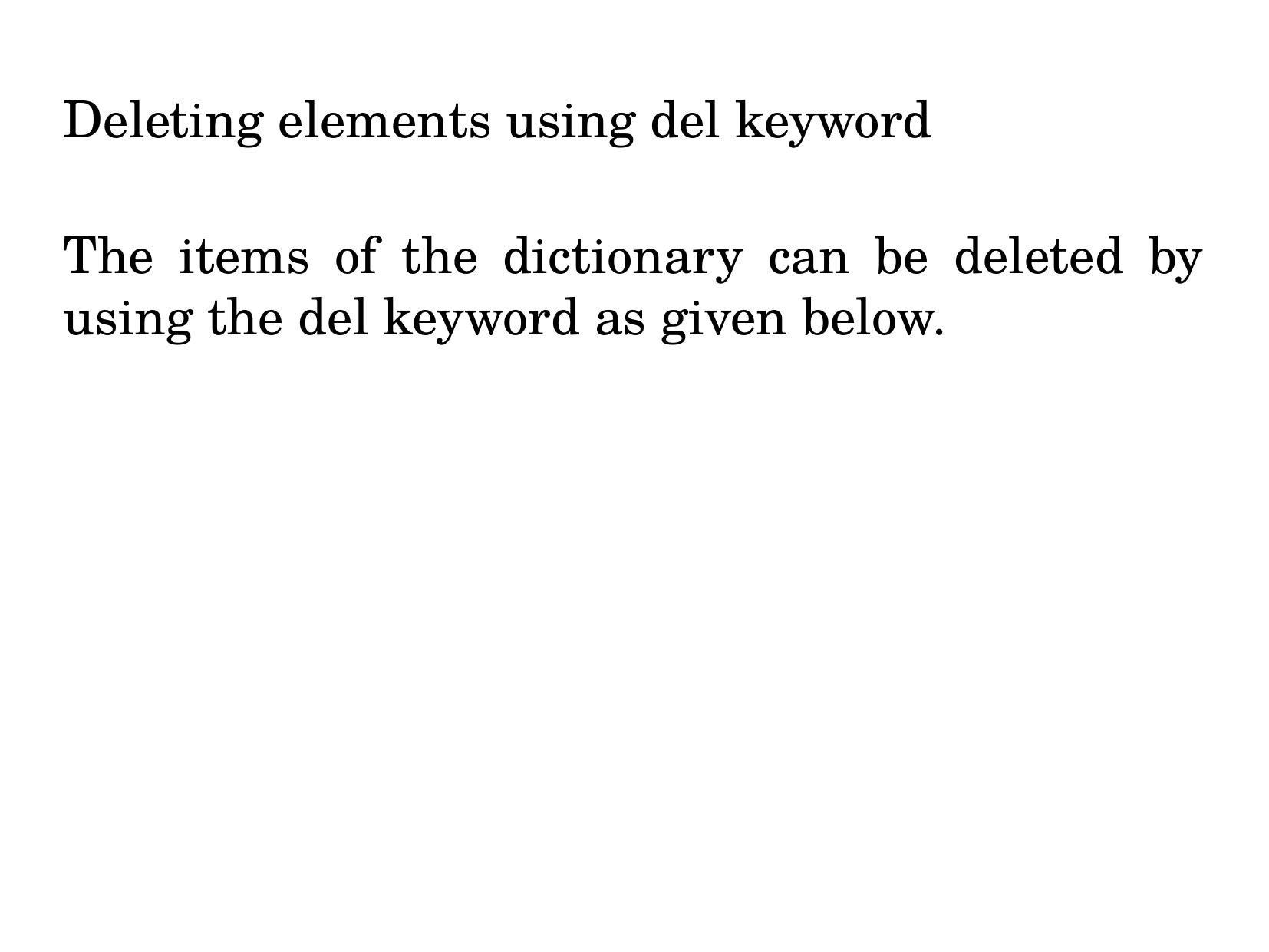

Deleting elements using del keyword
The items of the dictionary can be deleted by using the del keyword as given below.